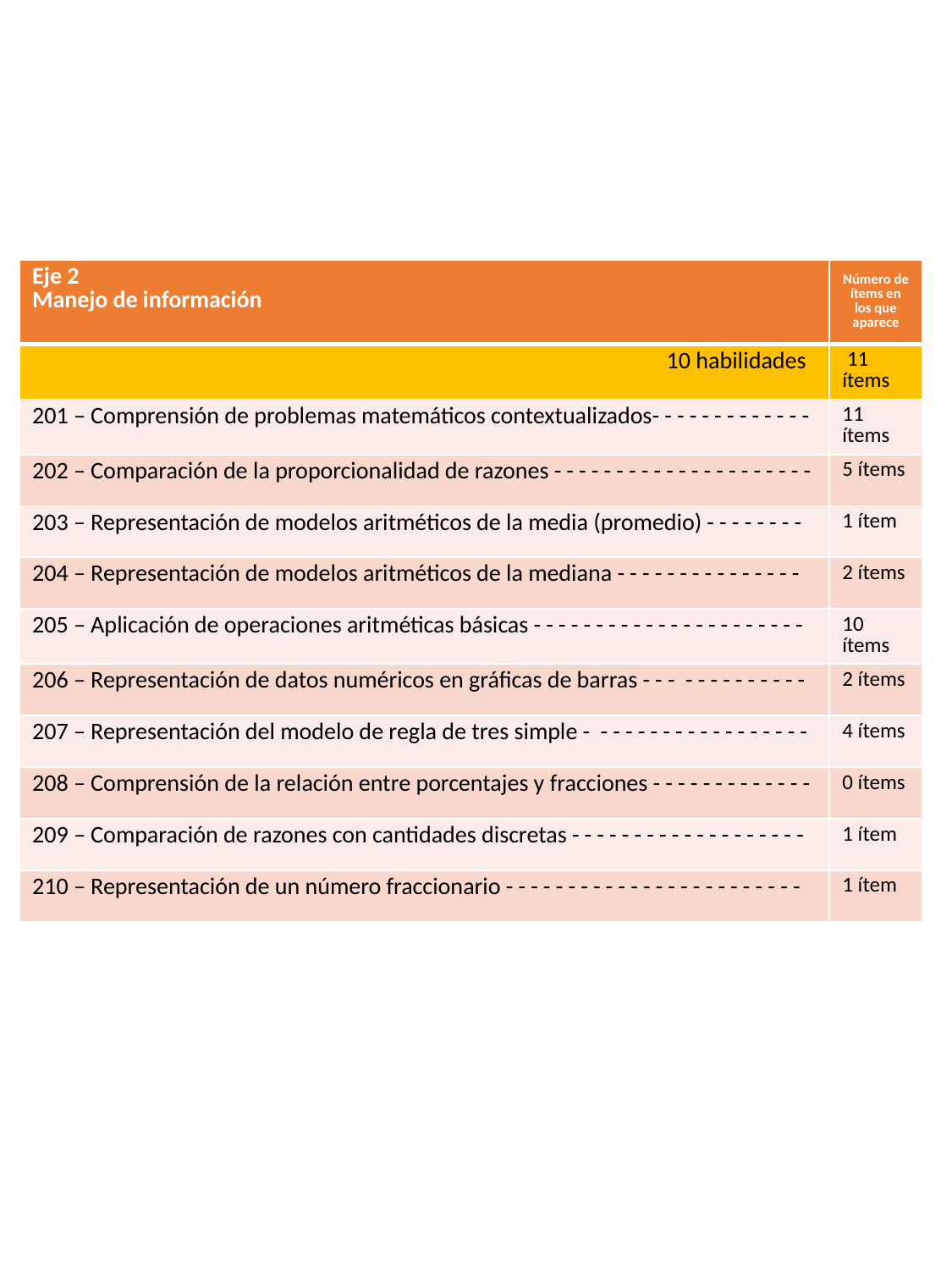

| Eje 2 Manejo de información | Número de ítems en los que aparece |
| --- | --- |
| 10 habilidades | 11 ítems |
| 201 – Comprensión de problemas matemáticos contextualizados- - - - - - - - - - - - - | 11 ítems |
| 202 – Comparación de la proporcionalidad de razones - - - - - - - - - - - - - - - - - - - - - | 5 ítems |
| 203 – Representación de modelos aritméticos de la media (promedio) - - - - - - - - | 1 ítem |
| 204 – Representación de modelos aritméticos de la mediana - - - - - - - - - - - - - - - | 2 ítems |
| 205 – Aplicación de operaciones aritméticas básicas - - - - - - - - - - - - - - - - - - - - - - | 10 ítems |
| 206 – Representación de datos numéricos en gráficas de barras - - - - - - - - - - - - - | 2 ítems |
| 207 – Representación del modelo de regla de tres simple - - - - - - - - - - - - - - - - - - | 4 ítems |
| 208 – Comprensión de la relación entre porcentajes y fracciones - - - - - - - - - - - - - | 0 ítems |
| 209 – Comparación de razones con cantidades discretas - - - - - - - - - - - - - - - - - - - | 1 ítem |
| 210 – Representación de un número fraccionario - - - - - - - - - - - - - - - - - - - - - - - - | 1 ítem |